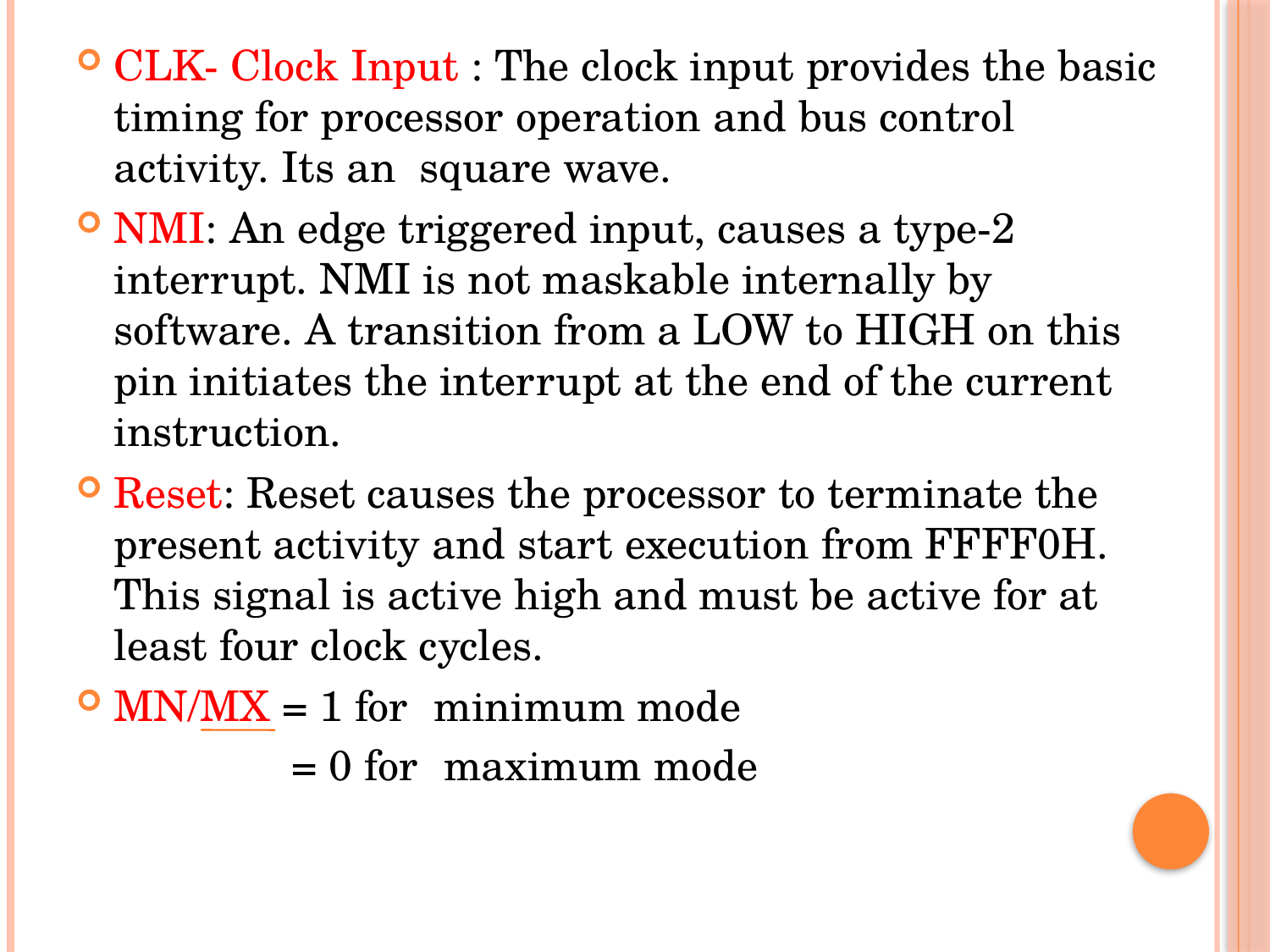

CLK- Clock Input : The clock input provides the basic timing for processor operation and bus control activity. Its an  square wave.
NMI: An edge triggered input, causes a type-2 interrupt. NMI is not maskable internally by software. A transition from a LOW to HIGH on this pin initiates the interrupt at the end of the current instruction.
Reset: Reset causes the processor to terminate the present activity and start execution from FFFF0H. This signal is active high and must be active for at least four clock cycles.
MN/MX = 1 for  minimum mode
= 0 for  maximum mode